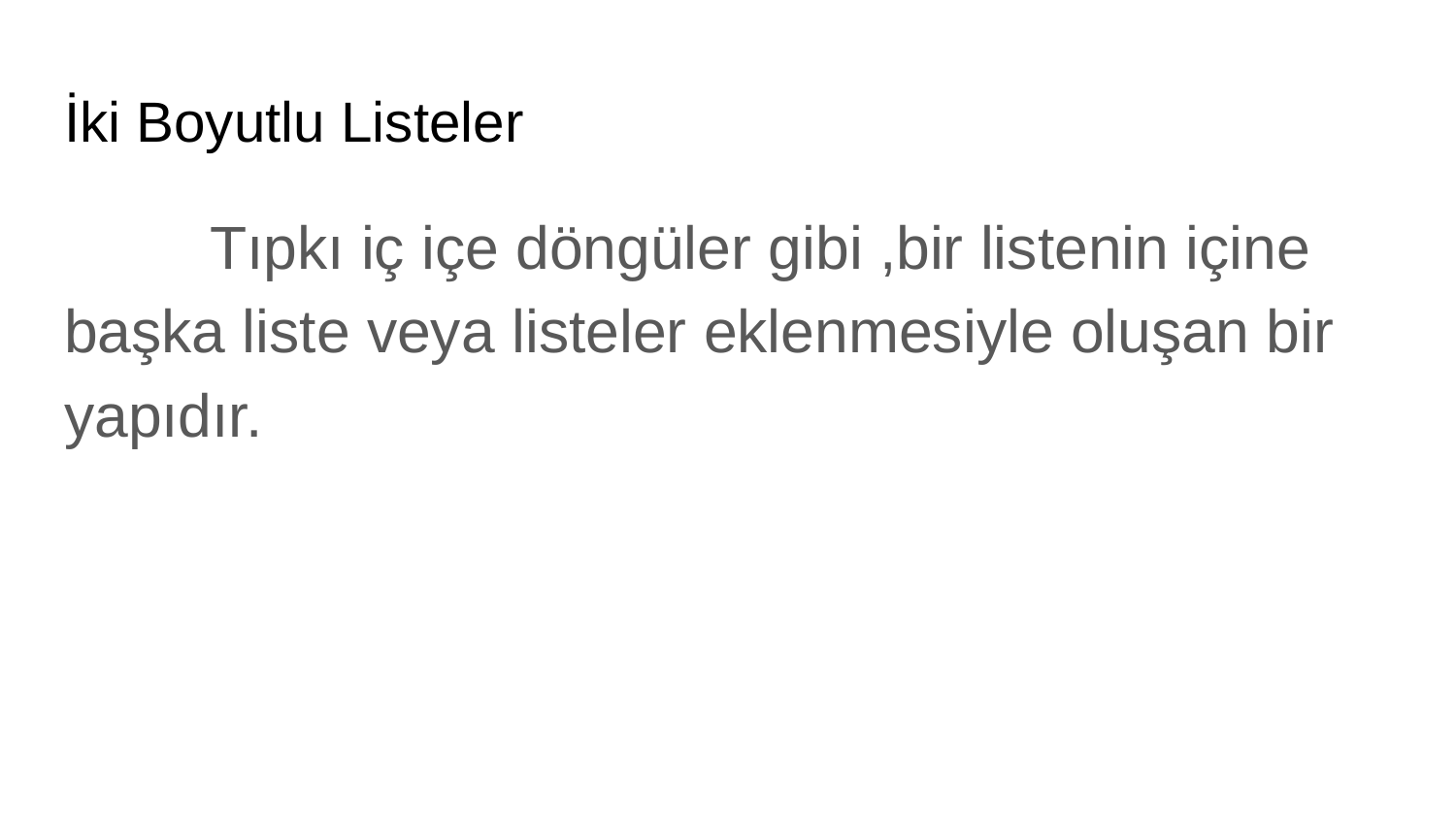

# İki Boyutlu Listeler
	Tıpkı iç içe döngüler gibi ,bir listenin içine başka liste veya listeler eklenmesiyle oluşan bir yapıdır.